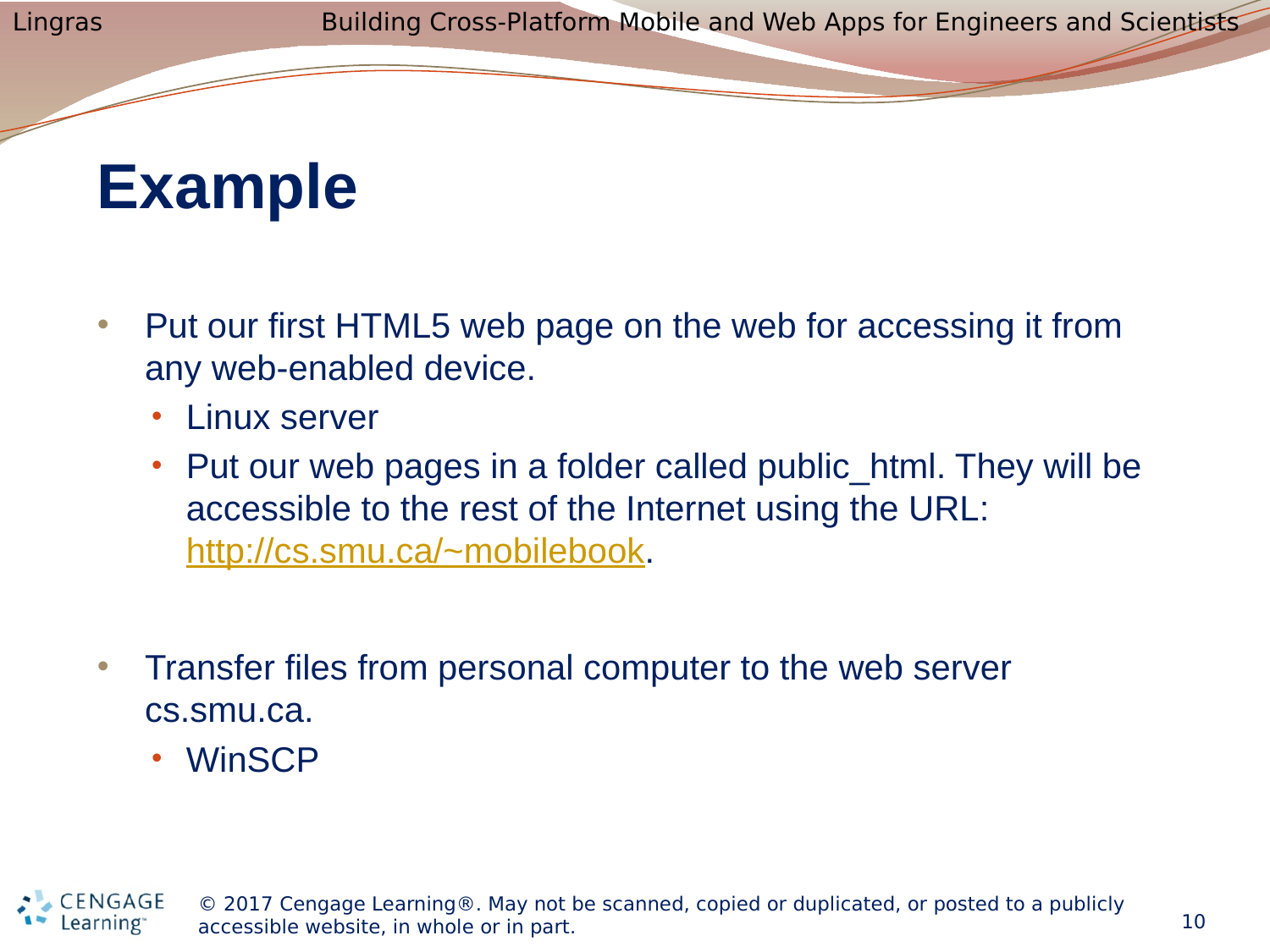

# Example
Put our first HTML5 web page on the web for accessing it from any web-enabled device.
Linux server
Put our web pages in a folder called public_html. They will be accessible to the rest of the Internet using the URL: http://cs.smu.ca/~mobilebook.

Transfer files from personal computer to the web server cs.smu.ca.
WinSCP

10
© 2017 Cengage Learning®. May not be scanned, copied or duplicated, or posted to a publicly accessible website, in whole or in part.